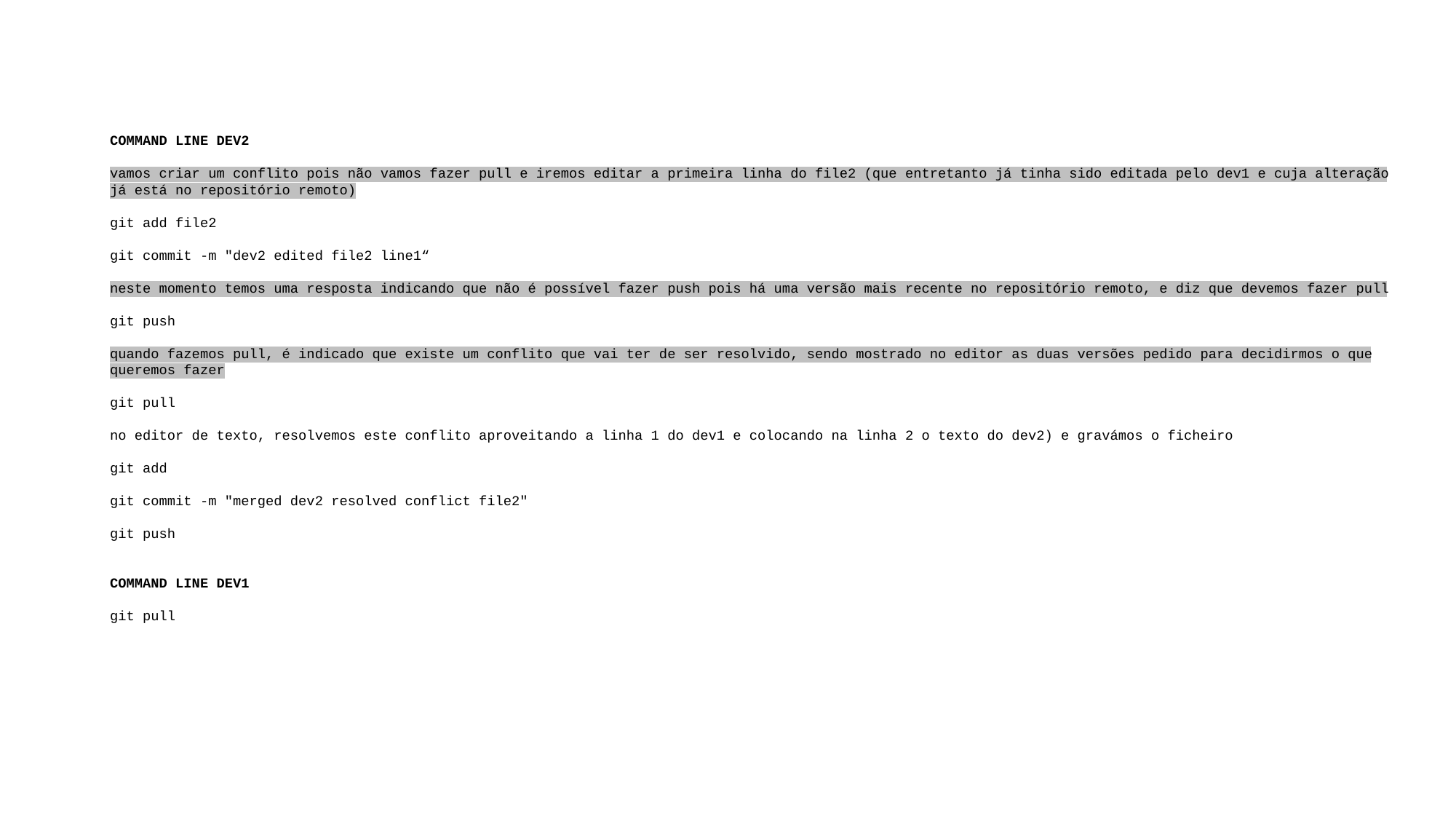

COMMAND LINE DEV2

vamos criar um conflito pois não vamos fazer pull e iremos editar a primeira linha do file2 (que entretanto já tinha sido editada pelo dev1 e cuja alteração já está no repositório remoto)

git add file2

git commit -m "dev2 edited file2 line1“

neste momento temos uma resposta indicando que não é possível fazer push pois há uma versão mais recente no repositório remoto, e diz que devemos fazer pull

git push

quando fazemos pull, é indicado que existe um conflito que vai ter de ser resolvido, sendo mostrado no editor as duas versões pedido para decidirmos o que queremos fazer

git pull

no editor de texto, resolvemos este conflito aproveitando a linha 1 do dev1 e colocando na linha 2 o texto do dev2) e gravámos o ficheiro

git add

git commit -m "merged dev2 resolved conflict file2"

git push

COMMAND LINE DEV1

git pull